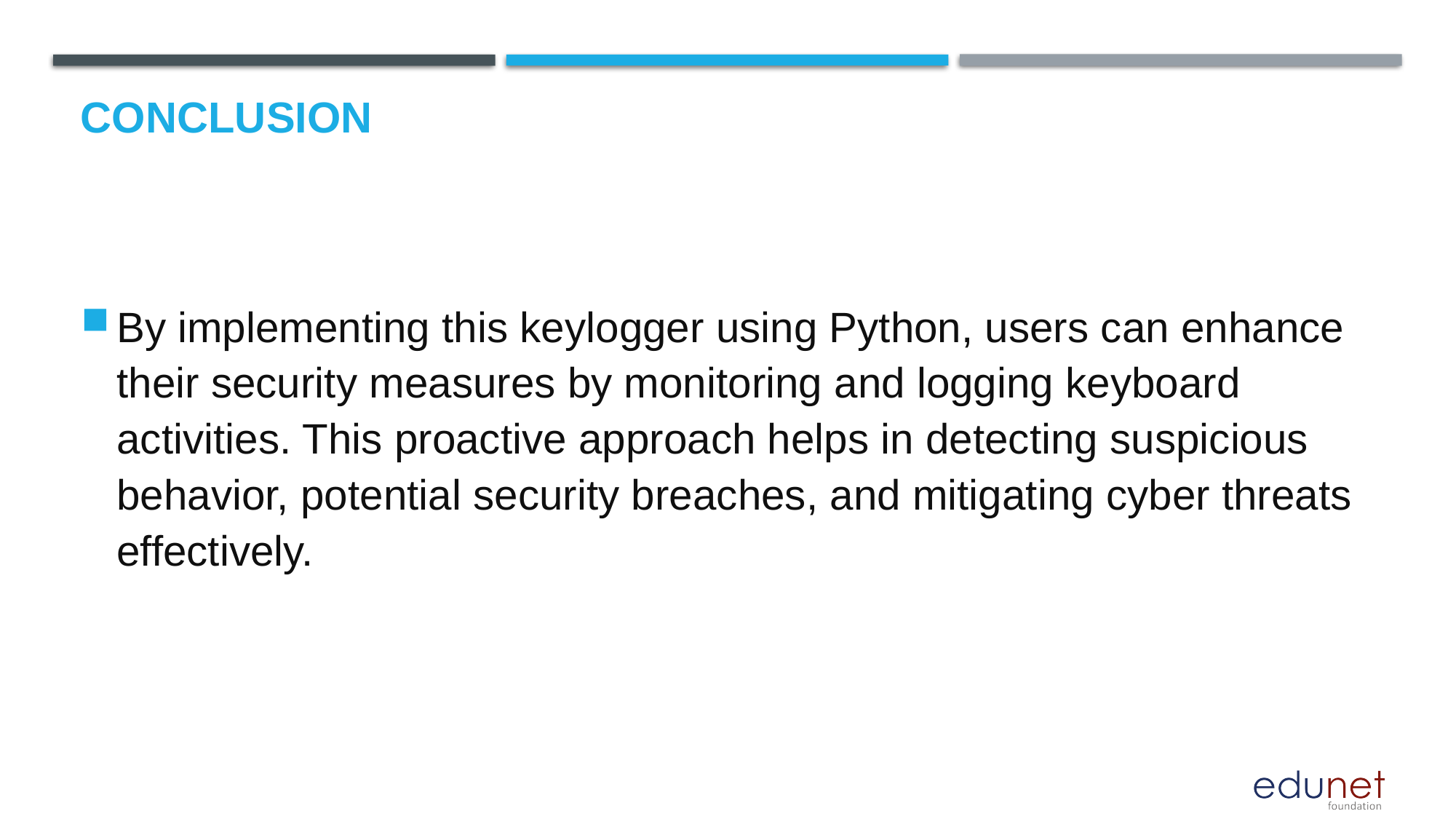

# Conclusion
By implementing this keylogger using Python, users can enhance their security measures by monitoring and logging keyboard activities. This proactive approach helps in detecting suspicious behavior, potential security breaches, and mitigating cyber threats effectively.